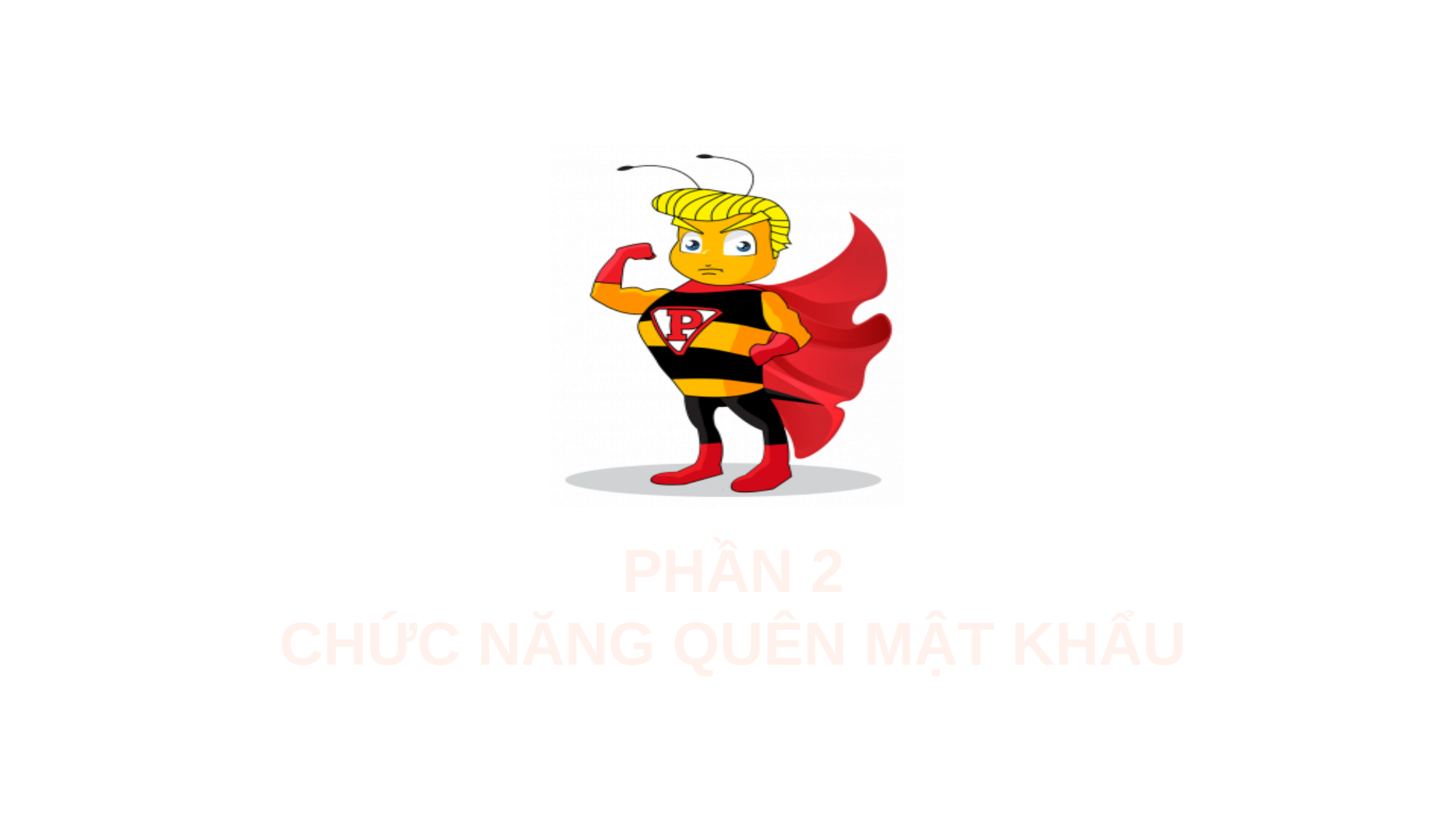

# Phần 2 Chức năng quên mật khẩu